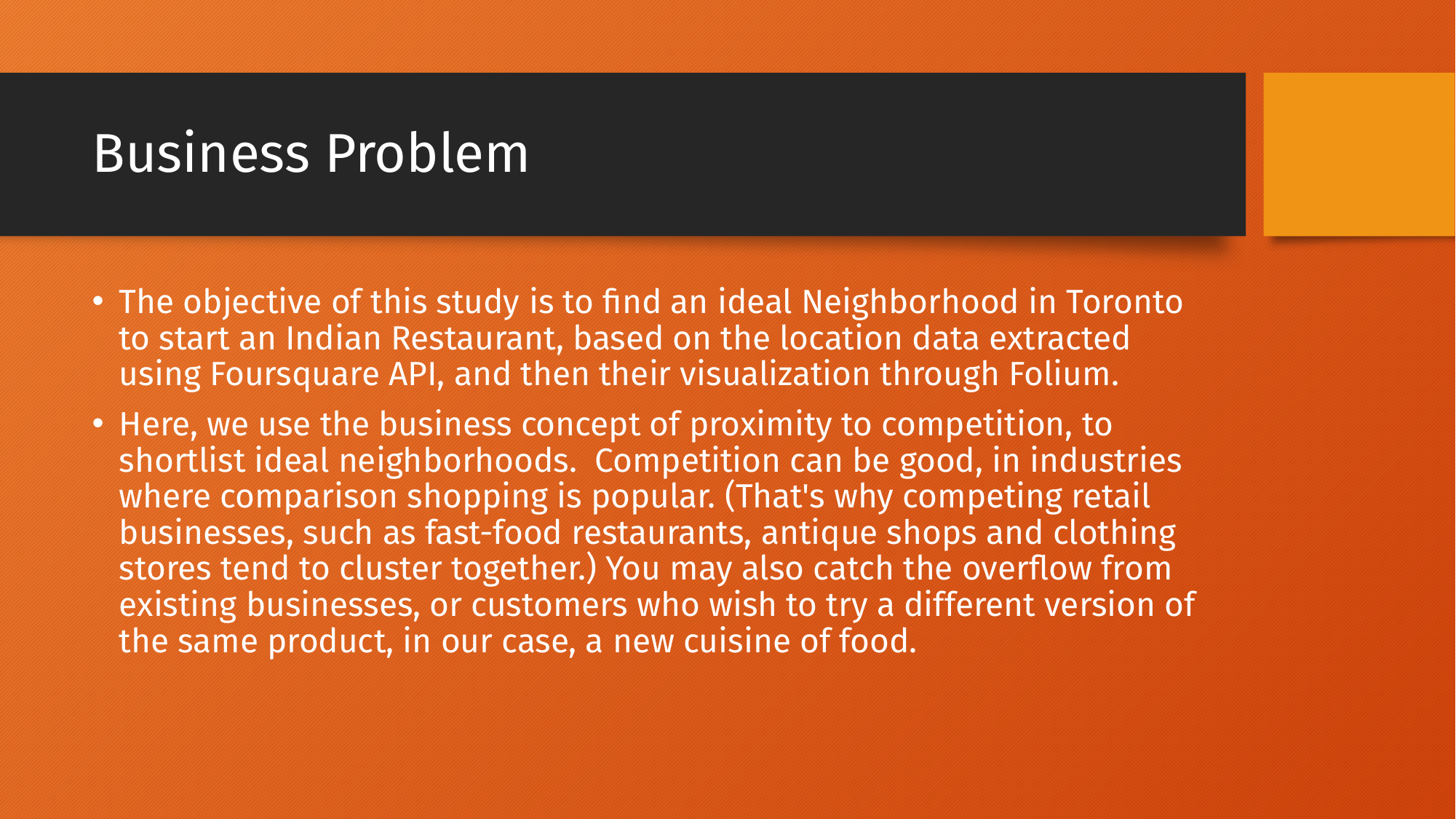

# Business Problem
The objective of this study is to find an ideal Neighborhood in Toronto to start an Indian Restaurant, based on the location data extracted using Foursquare API, and then their visualization through Folium.
Here, we use the business concept of proximity to competition, to shortlist ideal neighborhoods.  Competition can be good, in industries where comparison shopping is popular. (That's why competing retail businesses, such as fast-food restaurants, antique shops and clothing stores tend to cluster together.) You may also catch the overflow from existing businesses, or customers who wish to try a different version of the same product, in our case, a new cuisine of food.